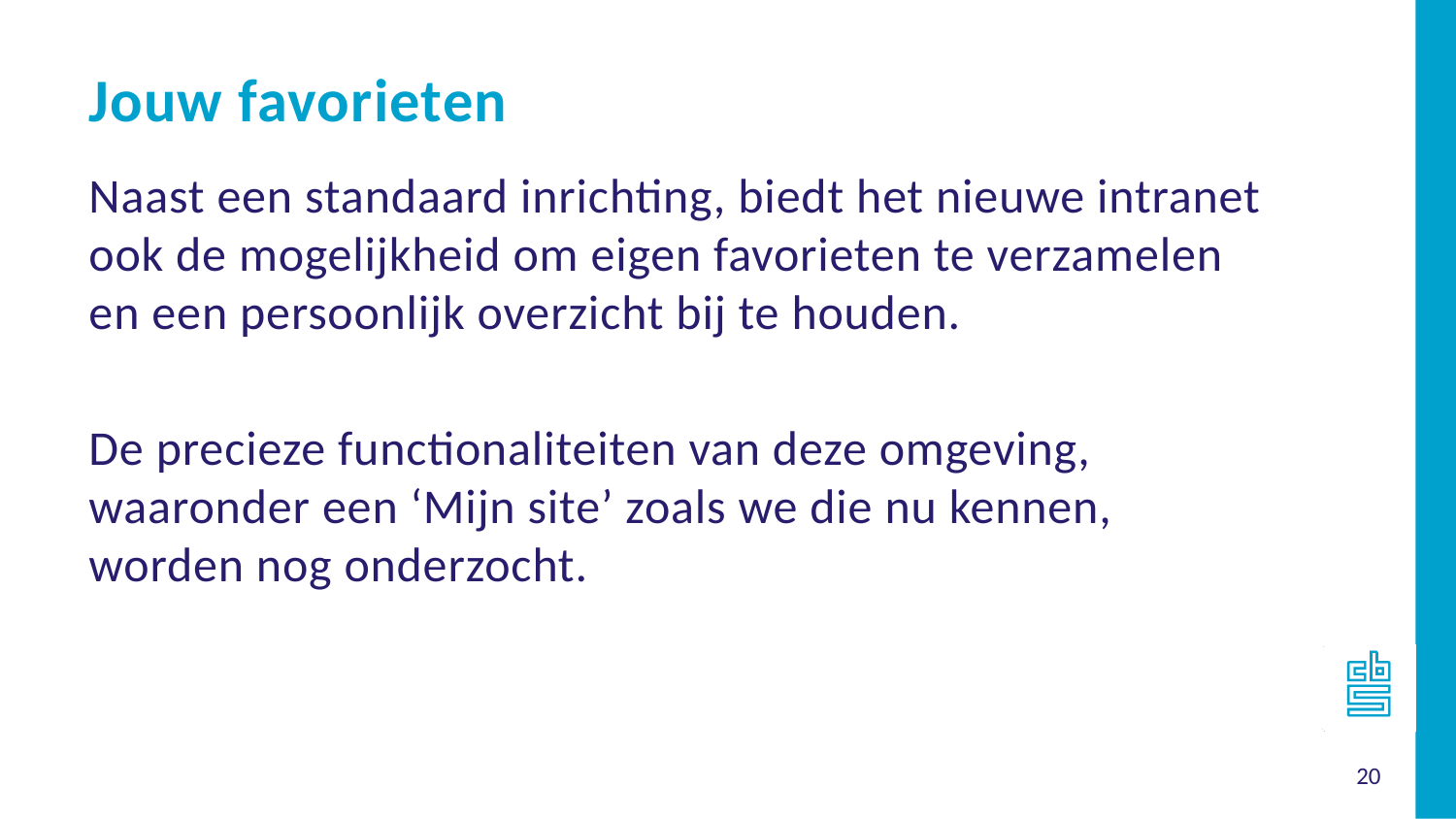

Jouw favorieten
Naast een standaard inrichting, biedt het nieuwe intranet ook de mogelijkheid om eigen favorieten te verzamelen en een persoonlijk overzicht bij te houden.

De precieze functionaliteiten van deze omgeving, waaronder een ‘Mijn site’ zoals we die nu kennen, worden nog onderzocht.

20